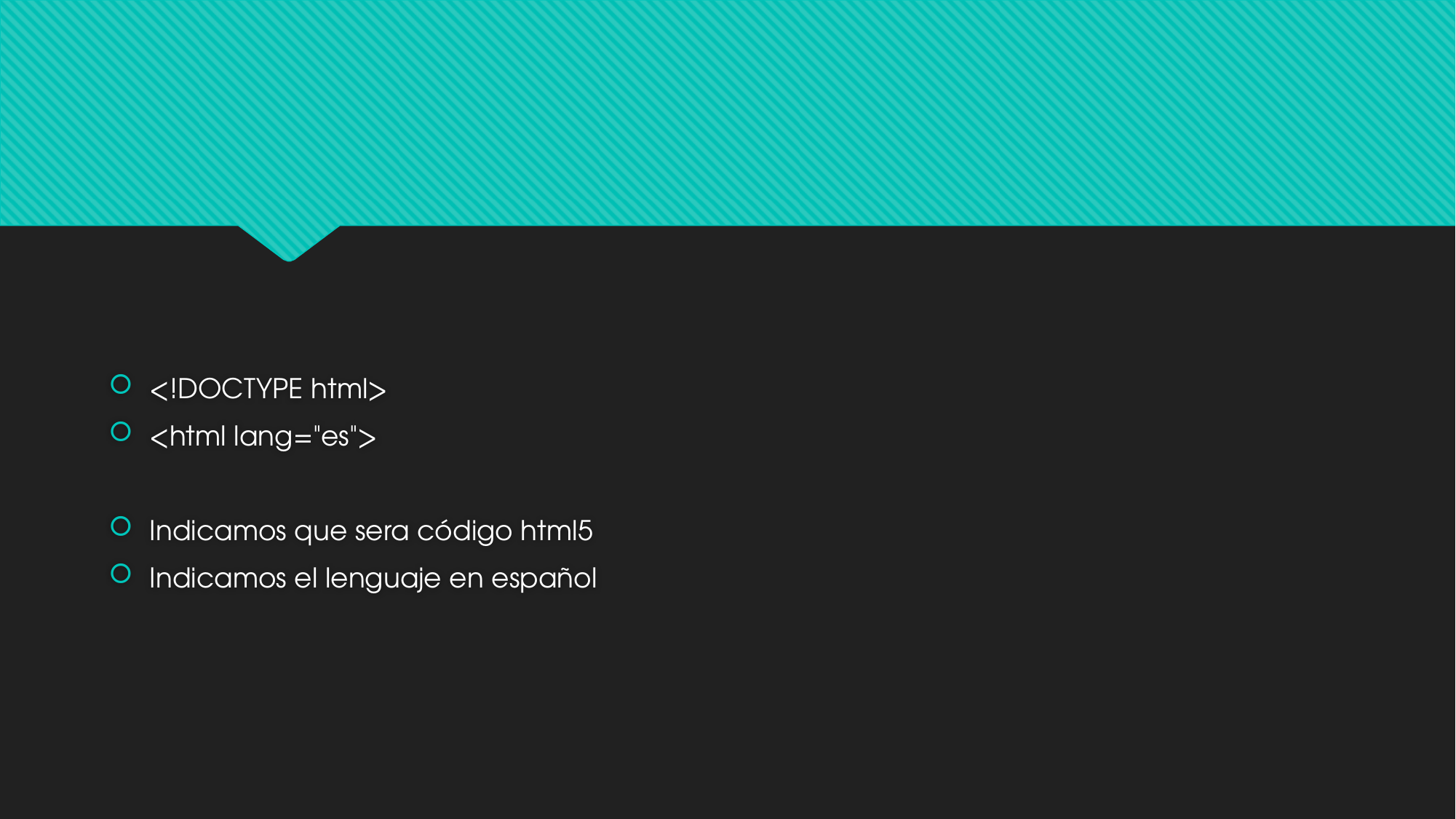

#
<!DOCTYPE html>
<html lang="es">

Indicamos que sera código html5
Indicamos el lenguaje en español